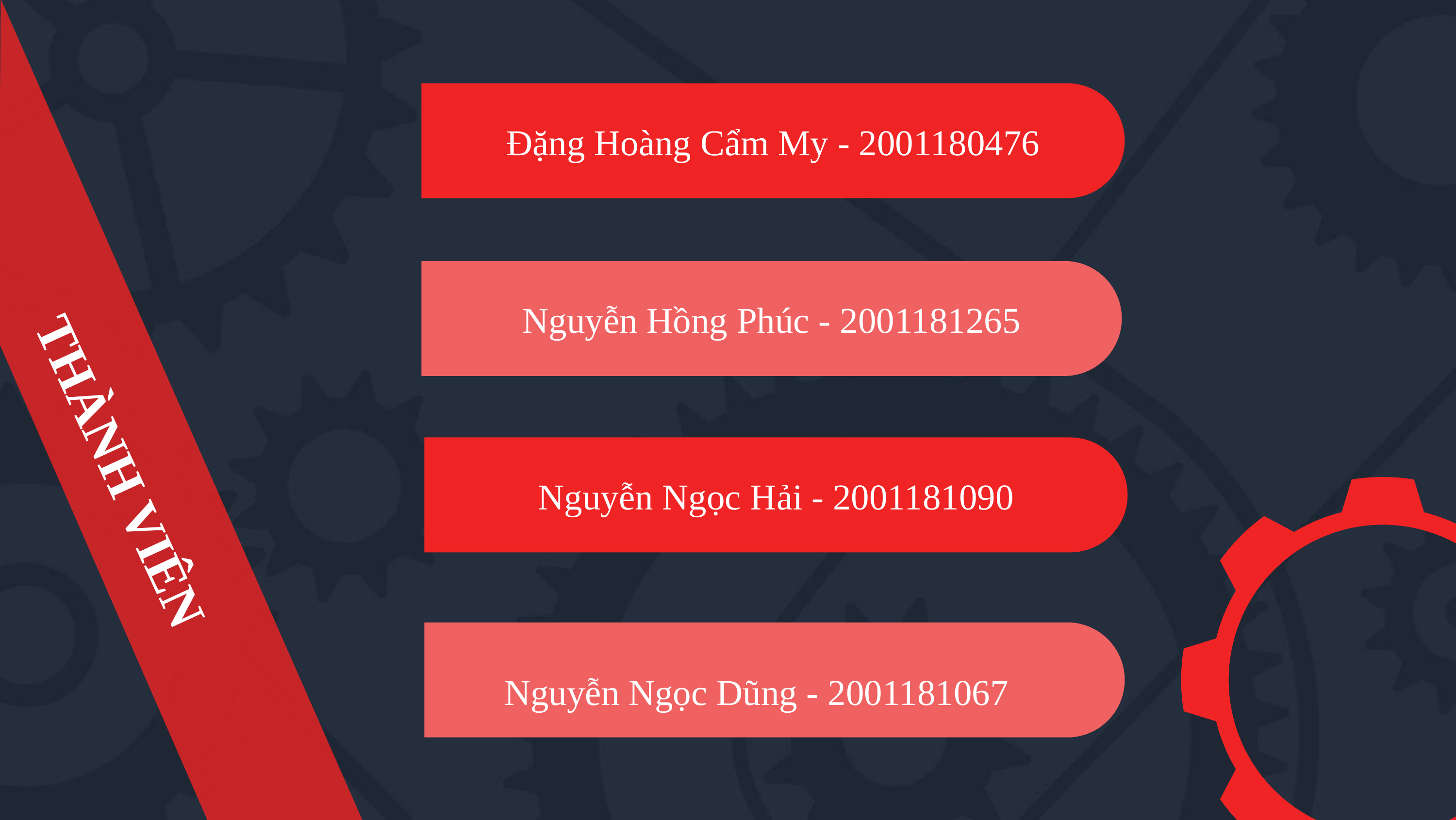

Đặng Hoàng Cẩm My - 2001180476
Nguyễn Hồng Phúc - 2001181265
  THÀNH VIÊN
Nguyễn Ngọc Hải - 2001181090

	Nguyễn Ngọc Dũng - 2001181067